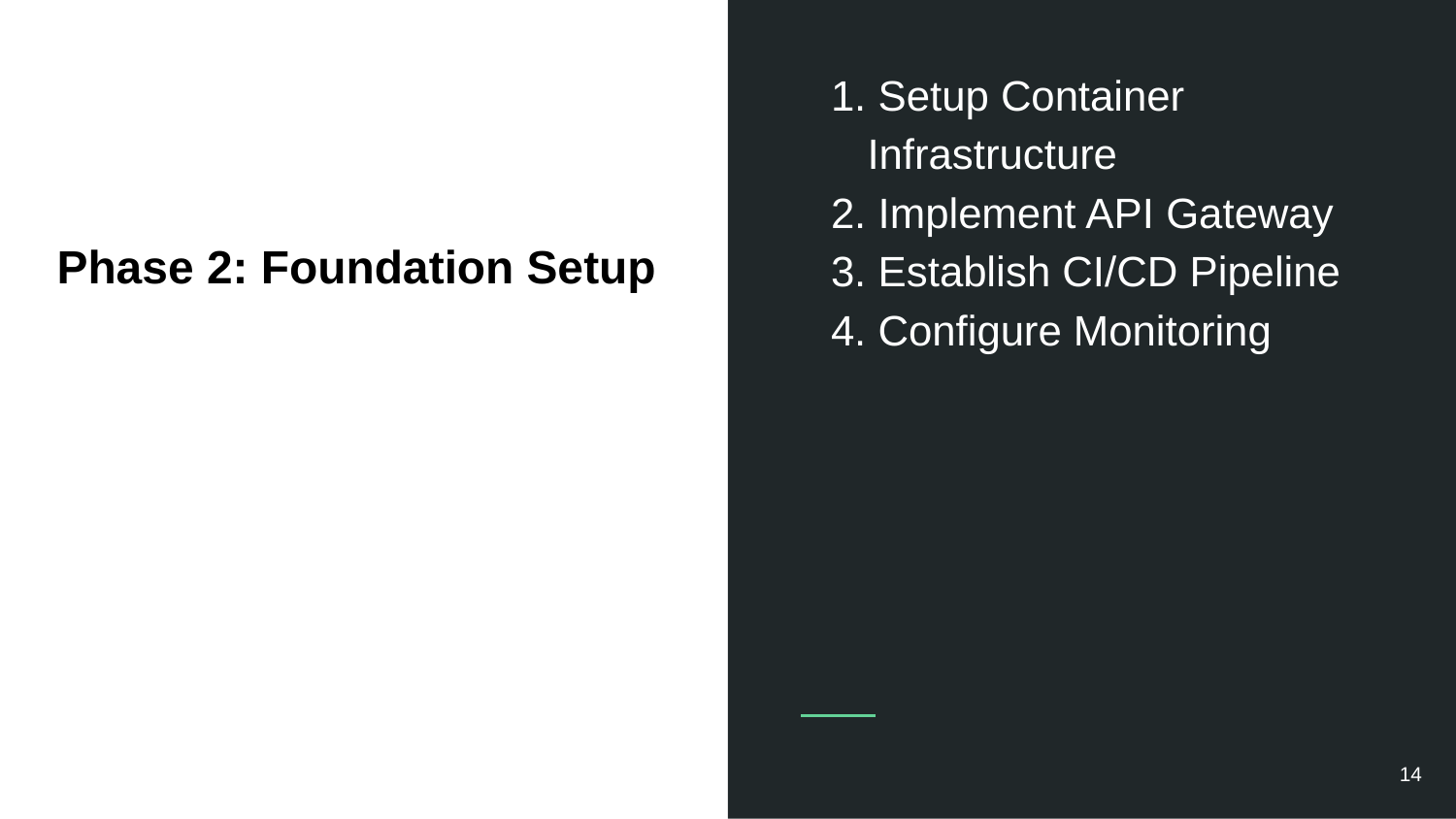

1. Setup Container Infrastructure
2. Implement API Gateway
3. Establish CI/CD Pipeline
4. Configure Monitoring

# Phase 2: Foundation Setup

14